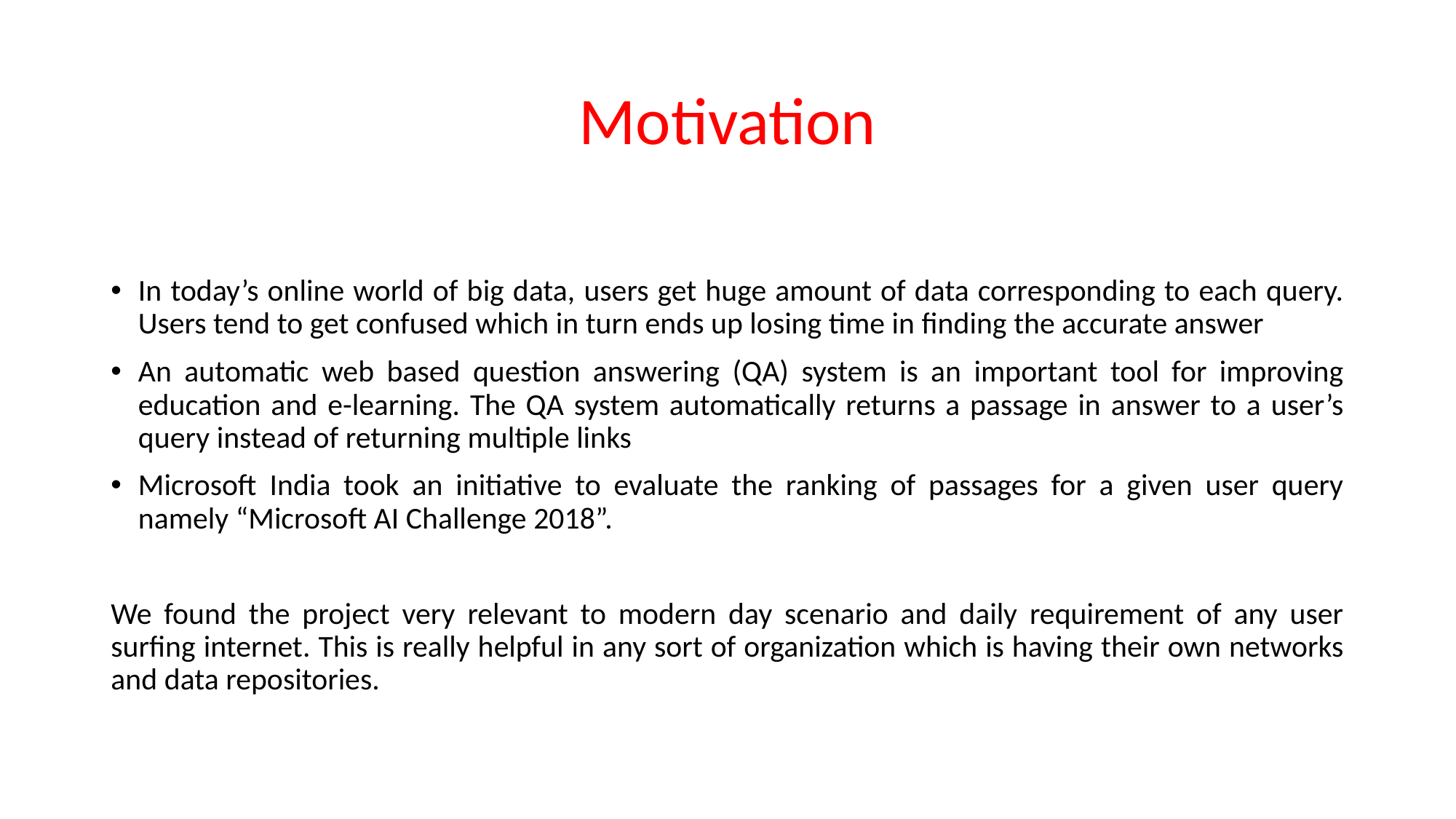

# Motivation

In today’s online world of big data, users get huge amount of data corresponding to each query. Users tend to get confused which in turn ends up losing time in finding the accurate answer
An automatic web based question answering (QA) system is an important tool for improving education and e-learning. The QA system automatically returns a passage in answer to a user’s query instead of returning multiple links
Microsoft India took an initiative to evaluate the ranking of passages for a given user query namely “Microsoft AI Challenge 2018”.

We found the project very relevant to modern day scenario and daily requirement of any user surfing internet. This is really helpful in any sort of organization which is having their own networks and data repositories.